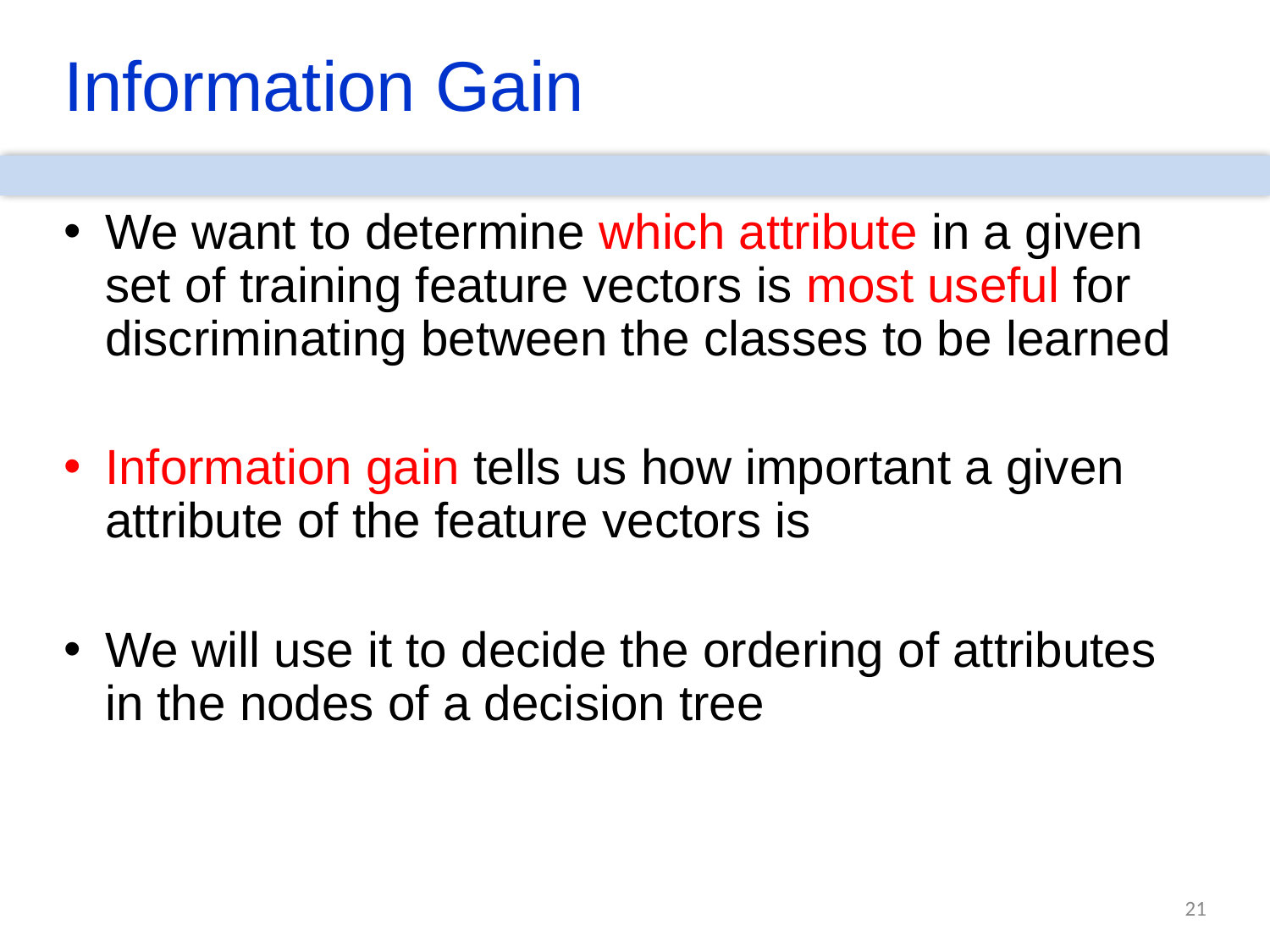

# Information Gain
We want to determine which attribute in a given set of training feature vectors is most useful for discriminating between the classes to be learned

Information gain tells us how important a given attribute of the feature vectors is

We will use it to decide the ordering of attributes in the nodes of a decision tree
21